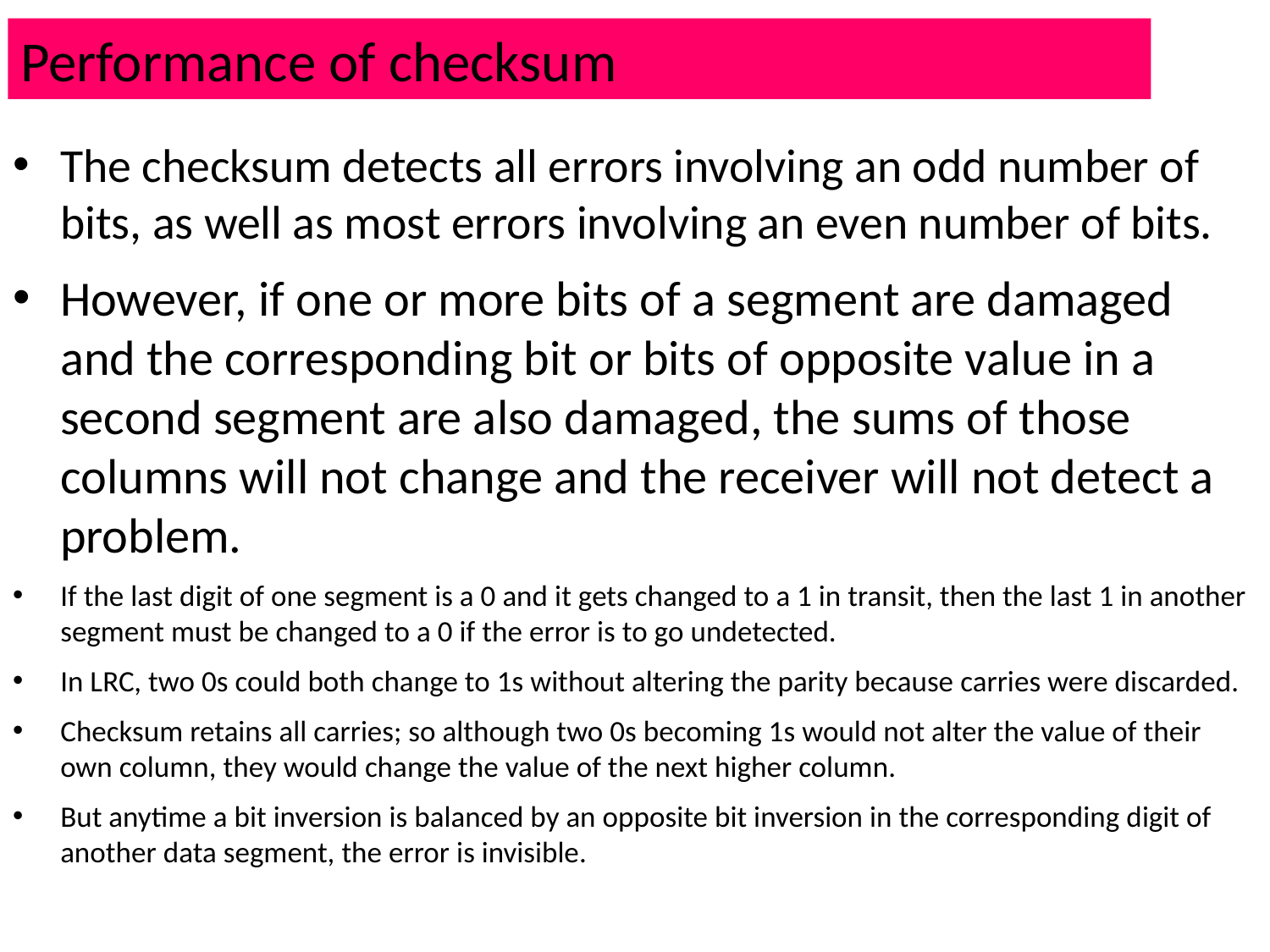

# Performance of checksum
The checksum detects all errors involving an odd number of bits, as well as most errors involving an even number of bits.
However, if one or more bits of a segment are damaged and the corresponding bit or bits of opposite value in a second segment are also damaged, the sums of those columns will not change and the receiver will not detect a problem.
If the last digit of one segment is a 0 and it gets changed to a 1 in transit, then the last 1 in another segment must be changed to a 0 if the error is to go undetected.
In LRC, two 0s could both change to 1s without altering the parity because carries were discarded.
Checksum retains all carries; so although two 0s becoming 1s would not alter the value of their own column, they would change the value of the next higher column.
But anytime a bit inversion is balanced by an opposite bit inversion in the corresponding digit of another data segment, the error is invisible.